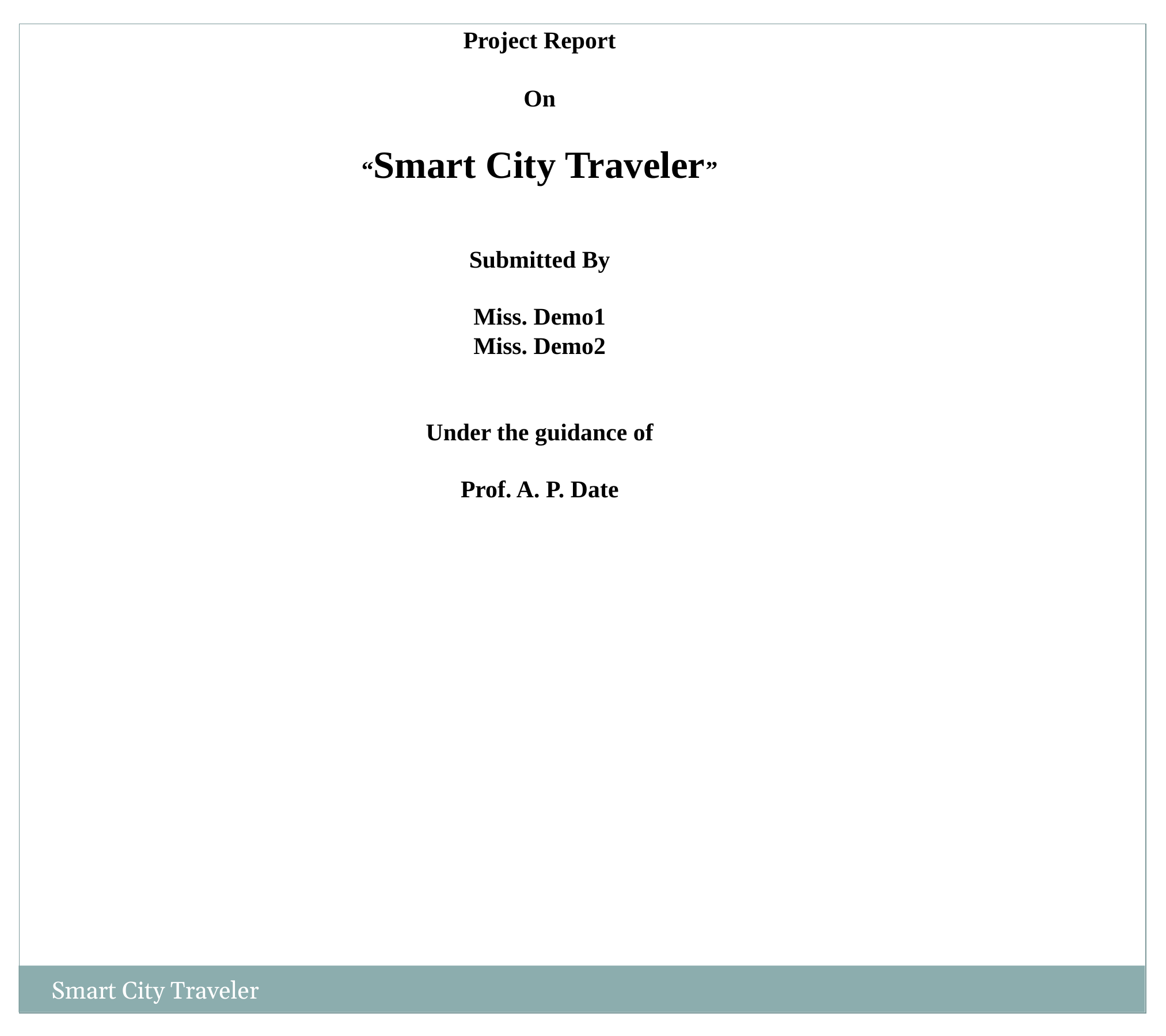

Project Report

On

“Smart City Traveler”

Submitted By

Miss. Demo1
Miss. Demo2

Under the guidance of

Prof. A. P. Date

Smart City Traveler